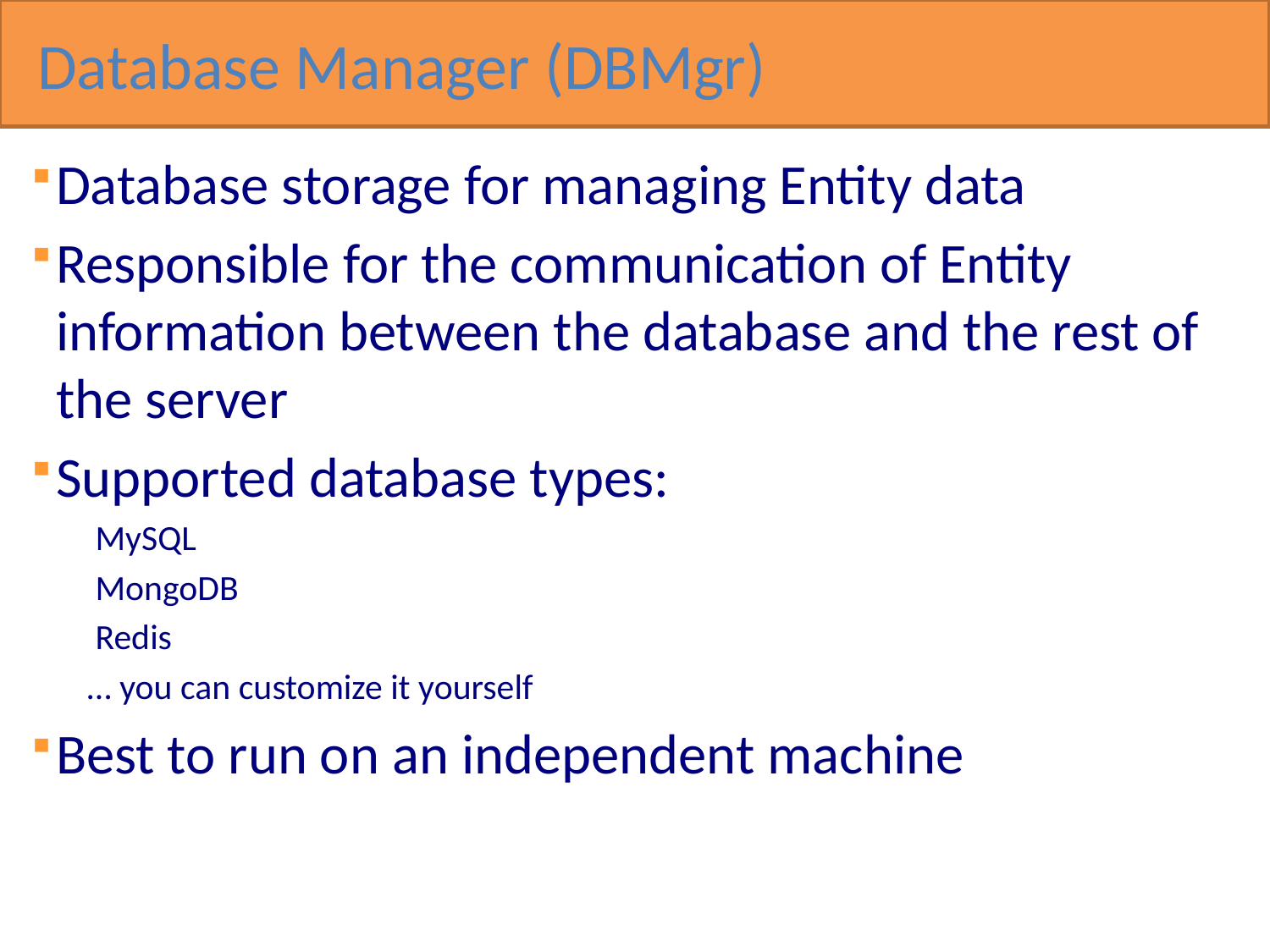

Database Manager (DBMgr)
Database storage for managing Entity data
Responsible for the communication of Entity information between the database and the rest of the server
Supported database types:
        MySQL
        MongoDB
        Redis
       … you can customize it yourself
Best to run on an independent machine